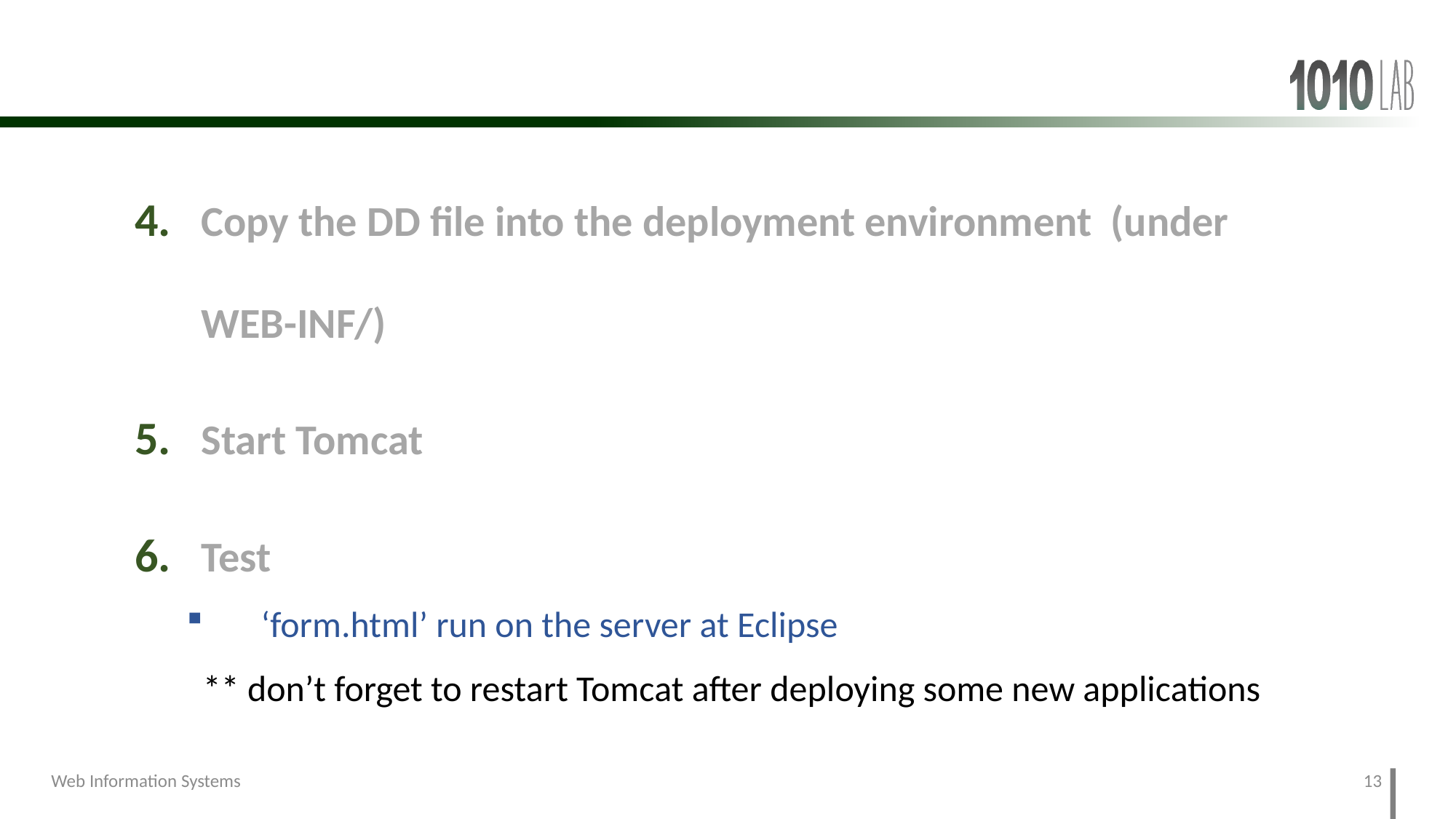

#
Copy the DD file into the deployment environment  (under WEB-INF/)
Start Tomcat
Test
 ‘form.html’ run on the server at Eclipse
  ** don’t forget to restart Tomcat after deploying some new applications
13
Web Information Systems